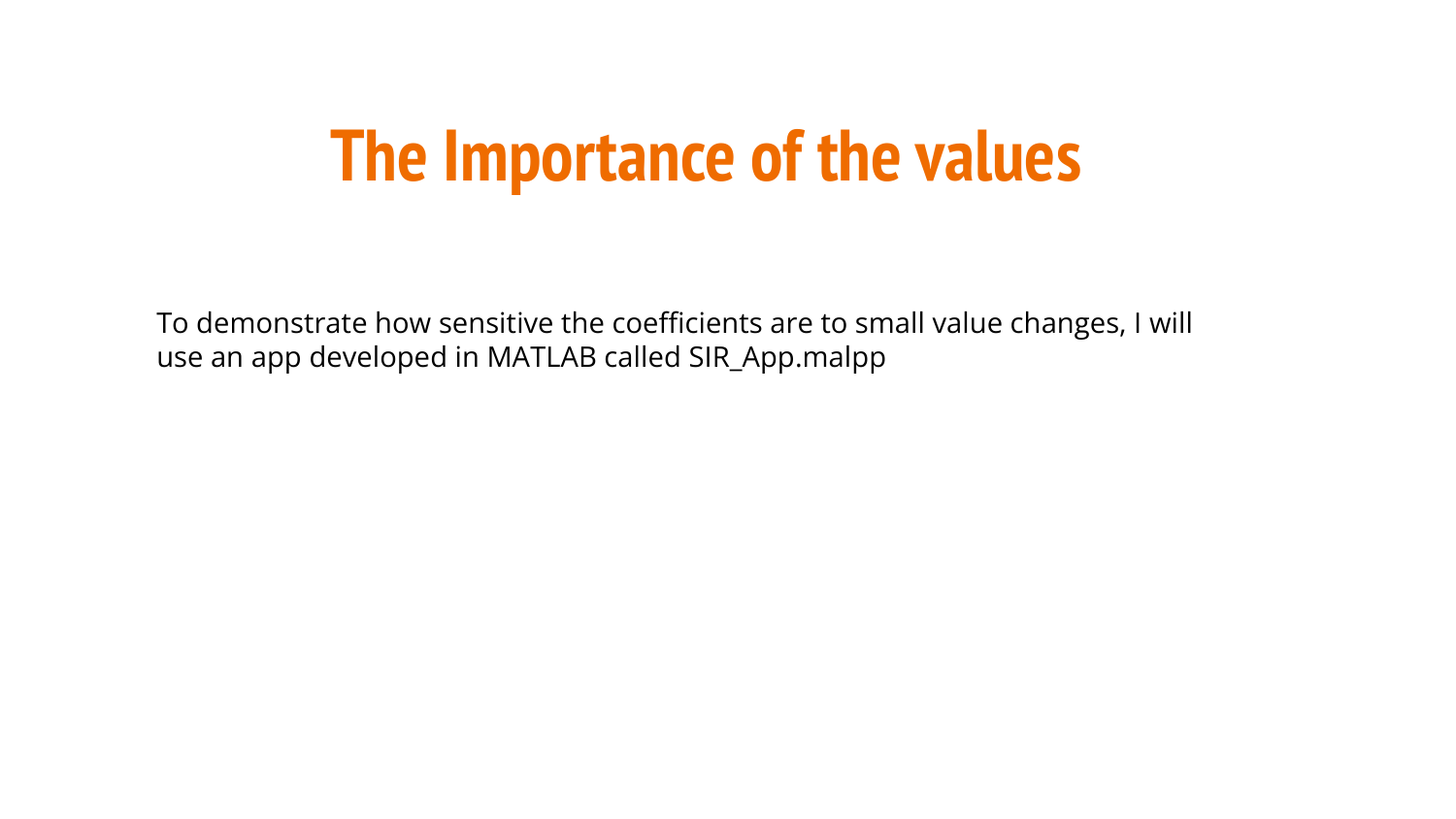

# The Importance of the values
To demonstrate how sensitive the coefficients are to small value changes, I will use an app developed in MATLAB called SIR_App.malpp